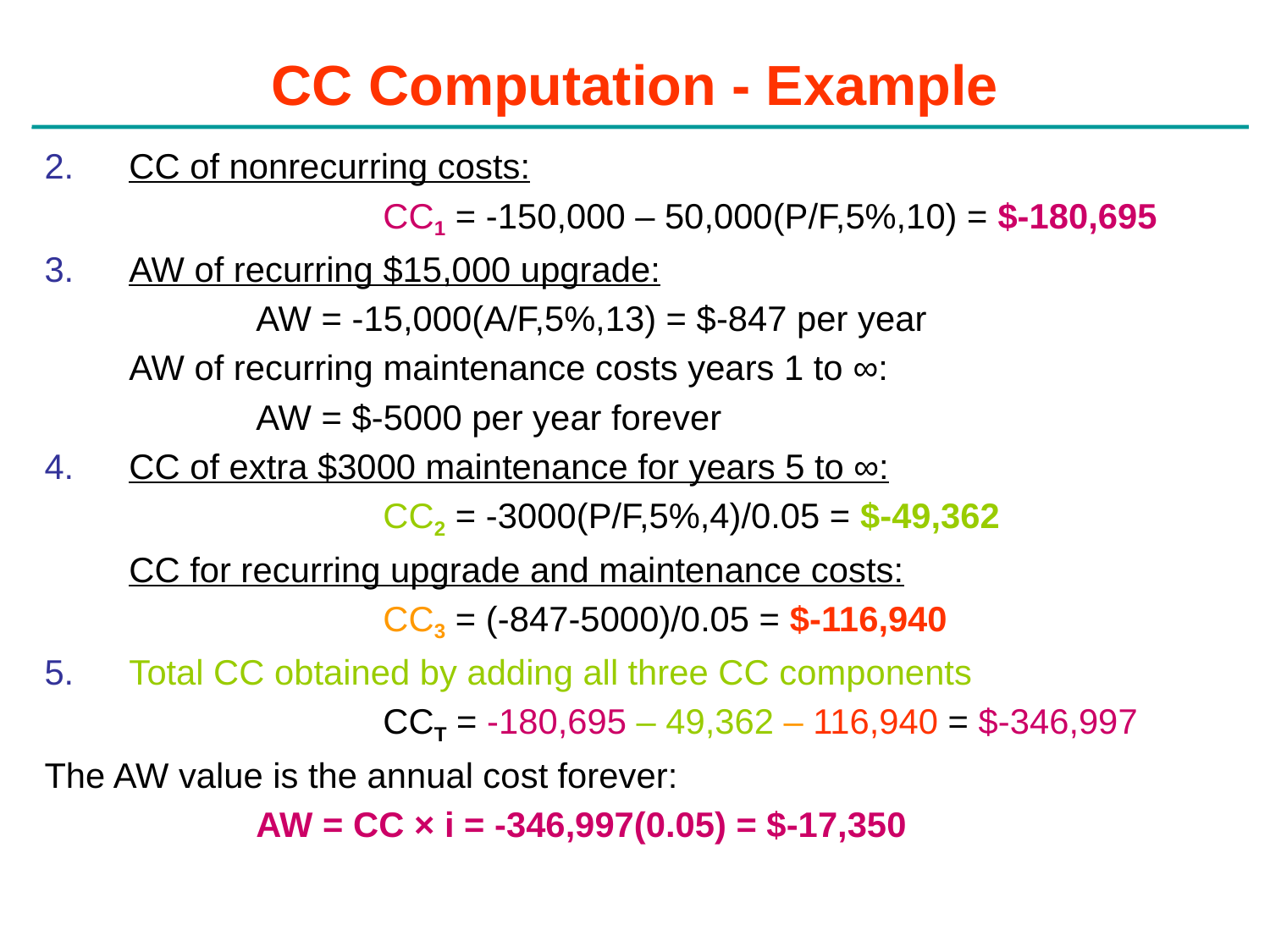

# CC Computation - Example

CC of nonrecurring costs:
			CC1 = -150,000 – 50,000(P/F,5%,10) = $-180,695
AW of recurring $15,000 upgrade:
		AW = -15,000(A/F,5%,13) = $-847 per year
	AW of recurring maintenance costs years 1 to ∞:
		AW = $-5000 per year forever
CC of extra $3000 maintenance for years 5 to ∞:
			CC2 = -3000(P/F,5%,4)/0.05 = $-49,362
	CC for recurring upgrade and maintenance costs:
		 	CC3 = (-847-5000)/0.05 = $-116,940
Total CC obtained by adding all three CC components
		 	CCT = -180,695 – 49,362 – 116,940 = $-346,997
The AW value is the annual cost forever:
		AW = CC × i = -346,997(0.05) = $-17,350